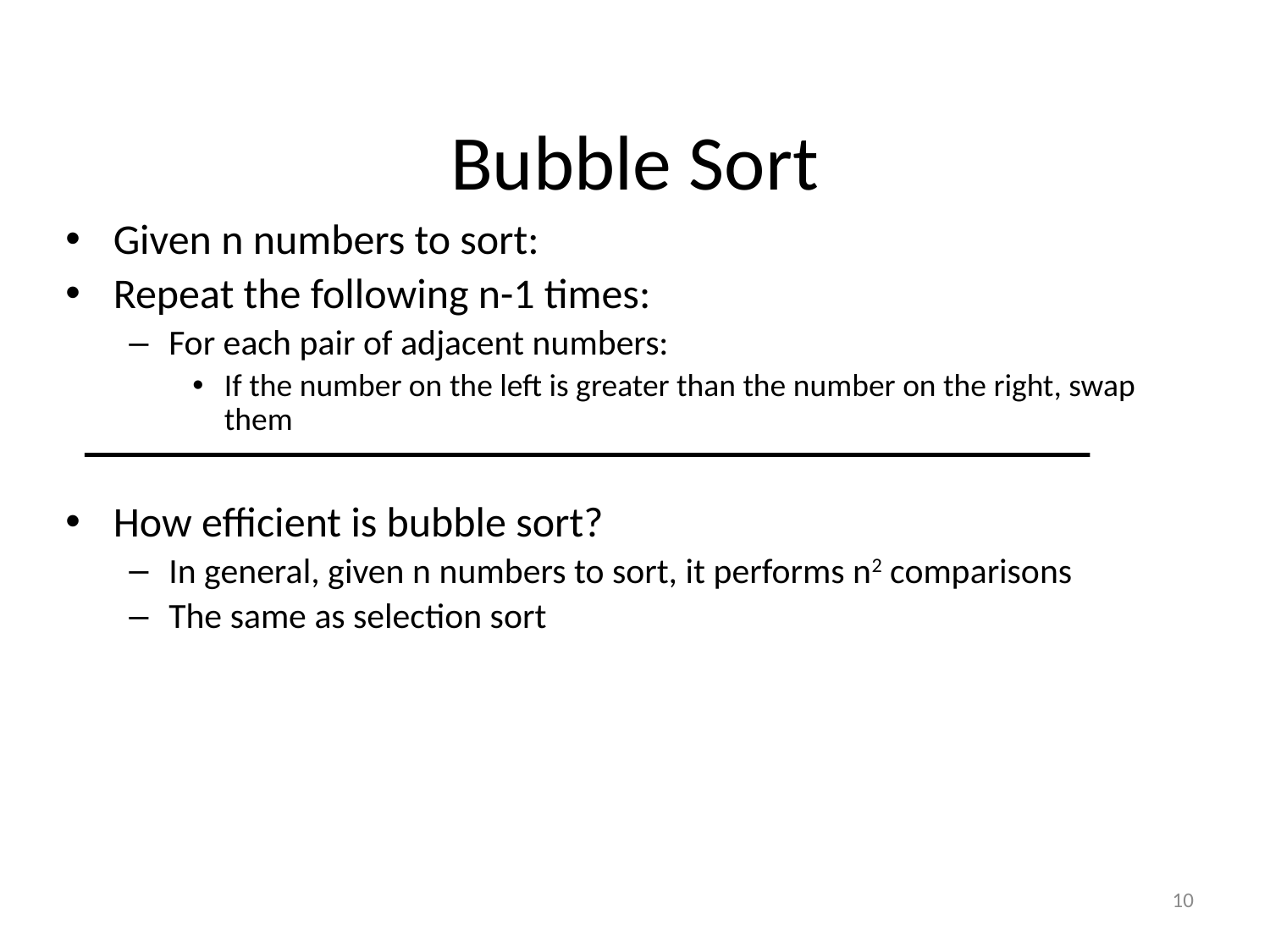

# Bubble Sort
Given n numbers to sort:
Repeat the following n-1 times:
For each pair of adjacent numbers:
If the number on the left is greater than the number on the right, swap them

How efficient is bubble sort?
In general, given n numbers to sort, it performs n2 comparisons
The same as selection sort

10